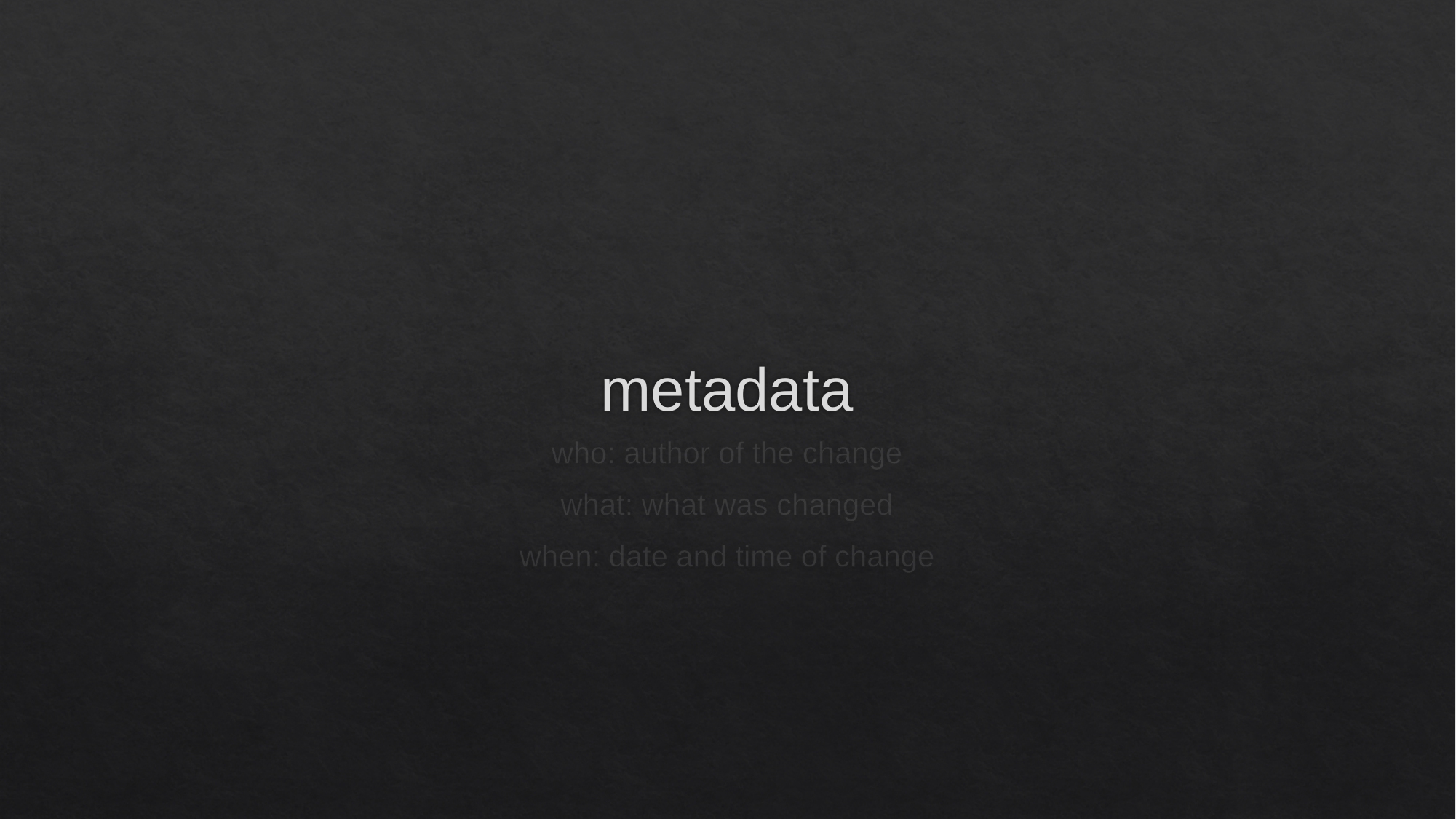

# metadata
who: author of the change
what: what was changed
when: date and time of change